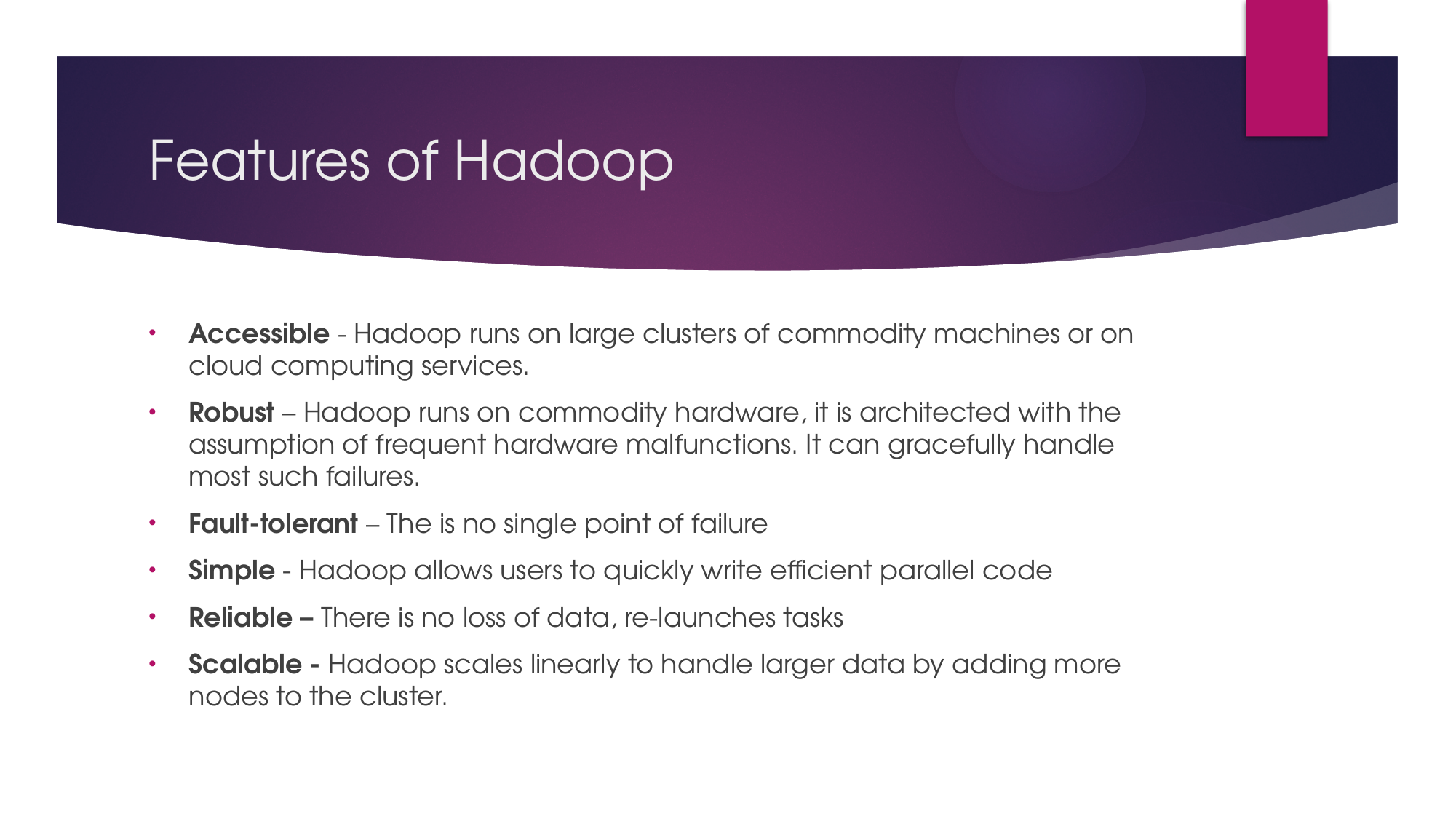

# Features of Hadoop
Accessible - Hadoop runs on large clusters of commodity machines or on cloud computing services.
Robust – Hadoop runs on commodity hardware, it is architected with the assumption of frequent hardware malfunctions. It can gracefully handle most such failures.
Fault-tolerant – The is no single point of failure
Simple - Hadoop allows users to quickly write efficient parallel code
Reliable – There is no loss of data, re-launches tasks
Scalable - Hadoop scales linearly to handle larger data by adding more nodes to the cluster.